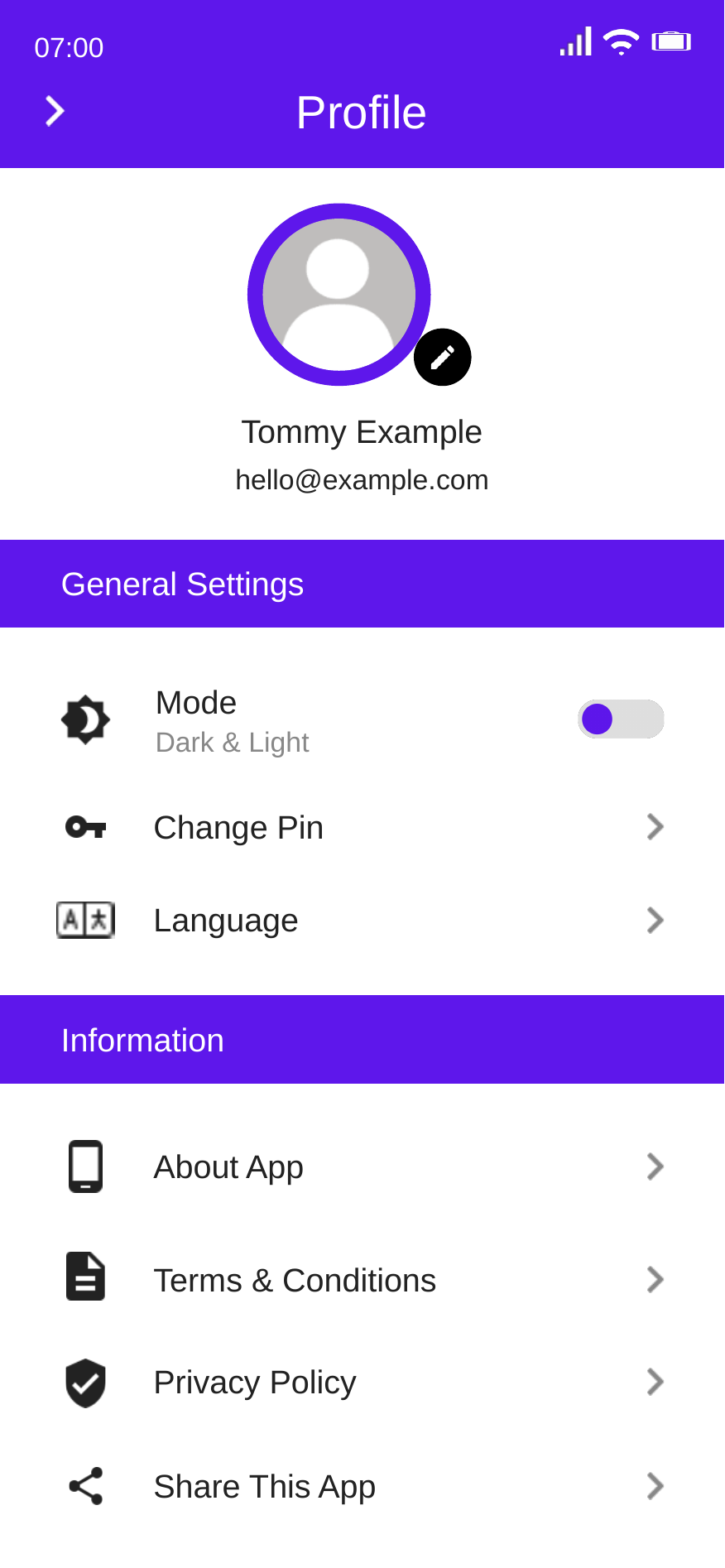

07:00

Profile

Tommy Example
hello@example.com

General Settings
Mode

Dark & Light
Change Pin

Language

Information
About App

Terms & Conditions

Privacy Policy

Share This App